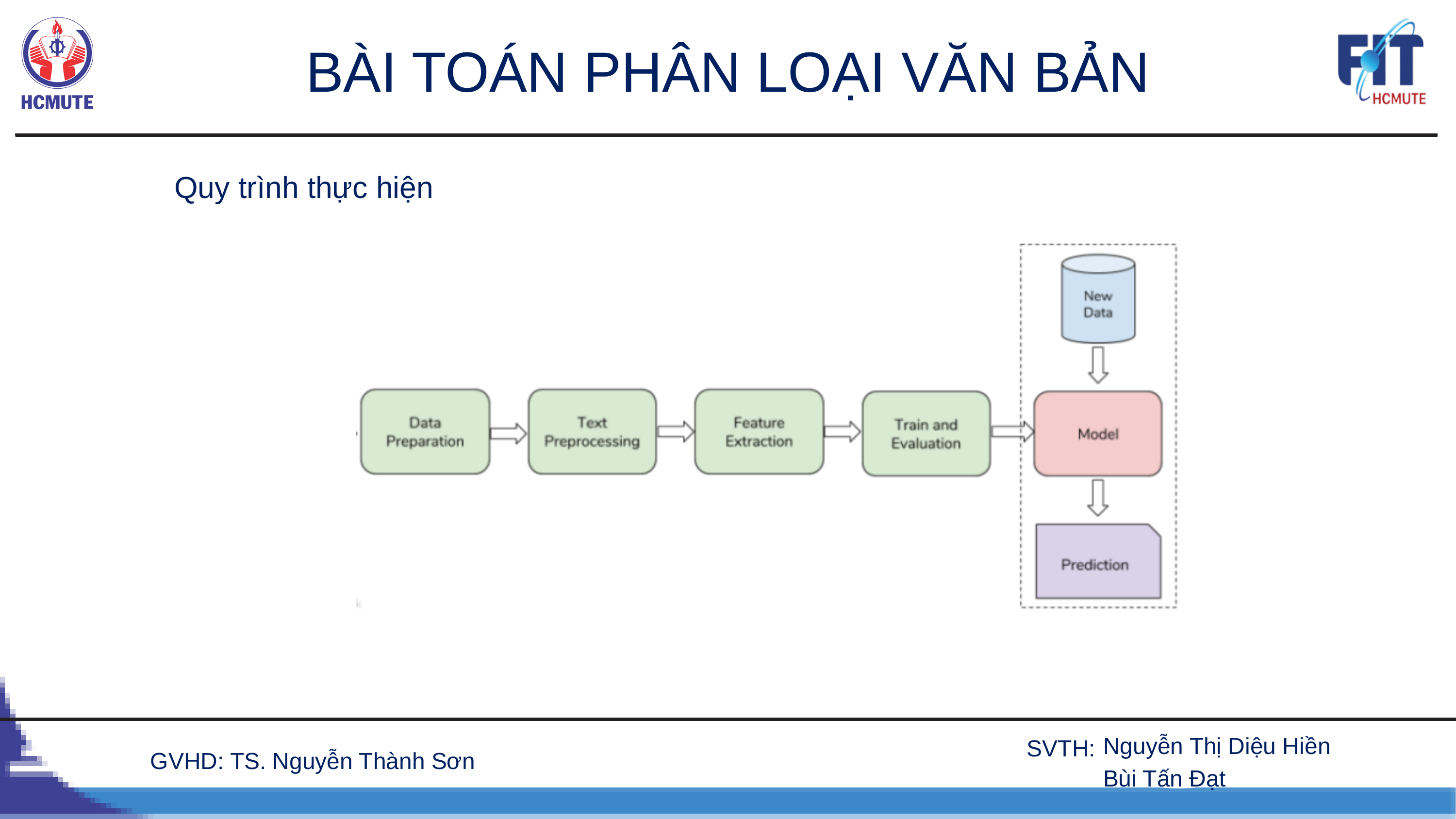

BÀI TOÁN PHÂN LOẠI VĂN BẢN

Quy trình thực hiện

 Nguyễn Thị Diệu Hiền
 Bùi Tấn Đạt
SVTH:

GVHD: TS. Nguyễn Thành Sơn